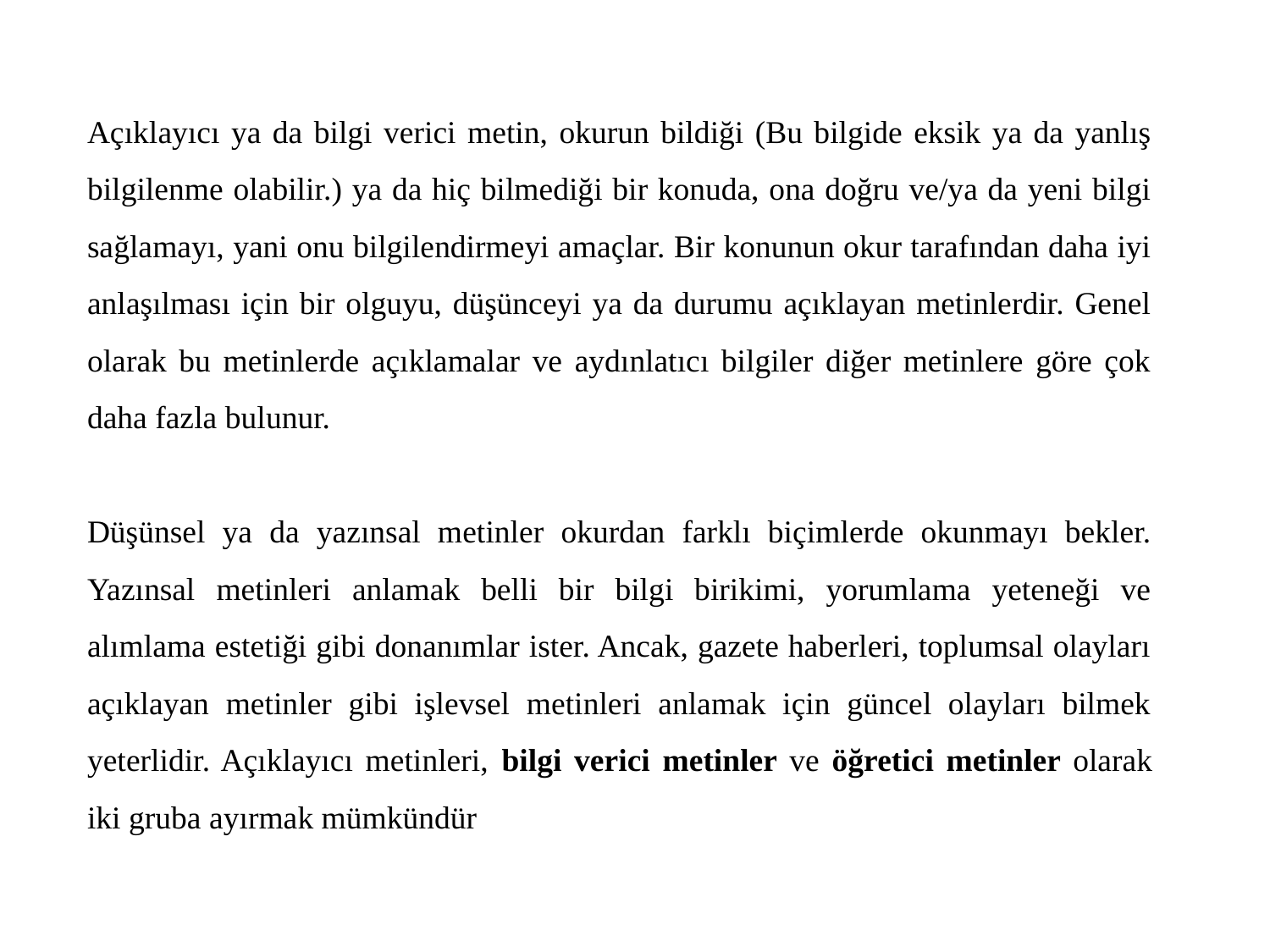

Açıklayıcı ya da bilgi verici metin, okurun bildiği (Bu bilgide eksik ya da yanlış bilgilenme olabilir.) ya da hiç bilmediği bir konuda, ona doğru ve/ya da yeni bilgi sağlamayı, yani onu bilgilendirmeyi amaçlar. Bir konunun okur tarafından daha iyi anlaşılması için bir olguyu, düşünceyi ya da durumu açıklayan metinlerdir. Genel olarak bu metinlerde açıklamalar ve aydınlatıcı bilgiler diğer metinlere göre çok daha fazla bulunur.

Düşünsel ya da yazınsal metinler okurdan farklı biçimlerde okunmayı bekler. Yazınsal metinleri anlamak belli bir bilgi birikimi, yorumlama yeteneği ve alımlama estetiği gibi donanımlar ister. Ancak, gazete haberleri, toplumsal olayları açıklayan metinler gibi işlevsel metinleri anlamak için güncel olayları bilmek yeterlidir. Açıklayıcı metinleri, bilgi verici metinler ve öğretici metinler olarak iki gruba ayırmak mümkündür